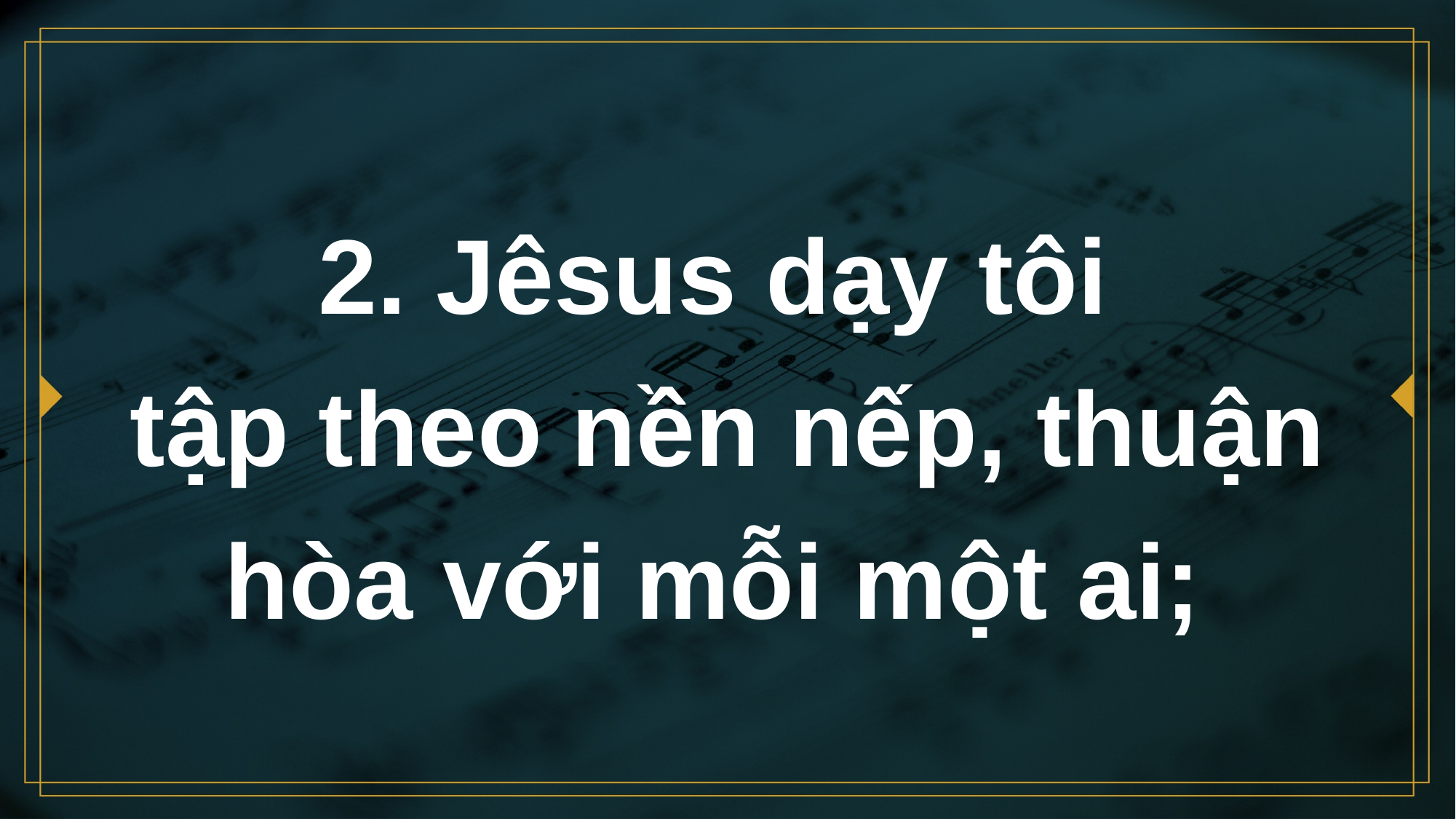

# 2. Jêsus dạy tôi tập theo nền nếp, thuận hòa với mỗi một ai;